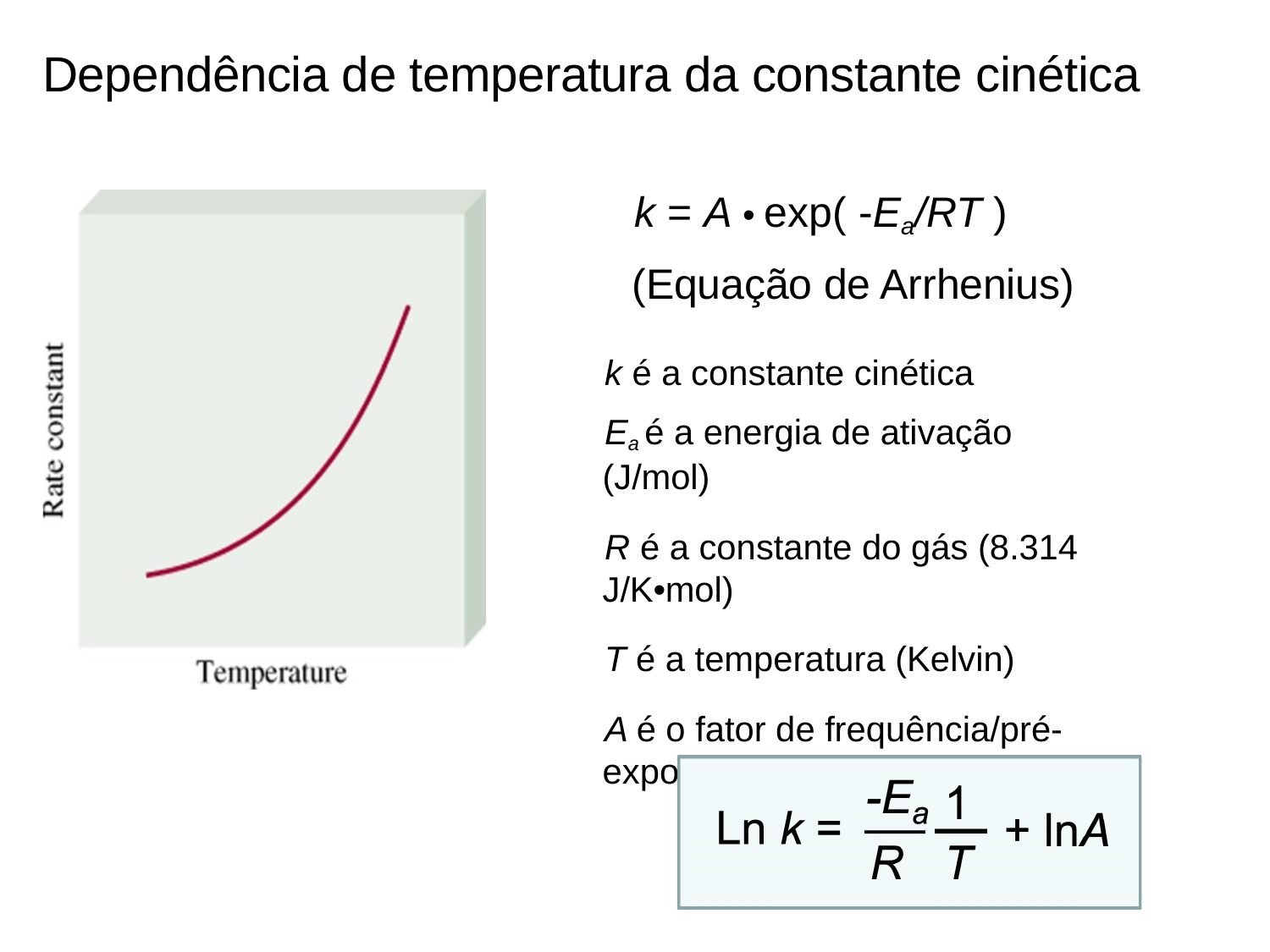

# Dependência de temperatura da constante cinética

k = A • exp( -Ea/RT )  (Equação de Arrhenius)
k é a constante cinética
Ea é a energia de ativação (J/mol)
R é a constante do gás (8.314 J/K•mol)
T é a temperatura (Kelvin)
A é o fator de frequência/pré-exponencial